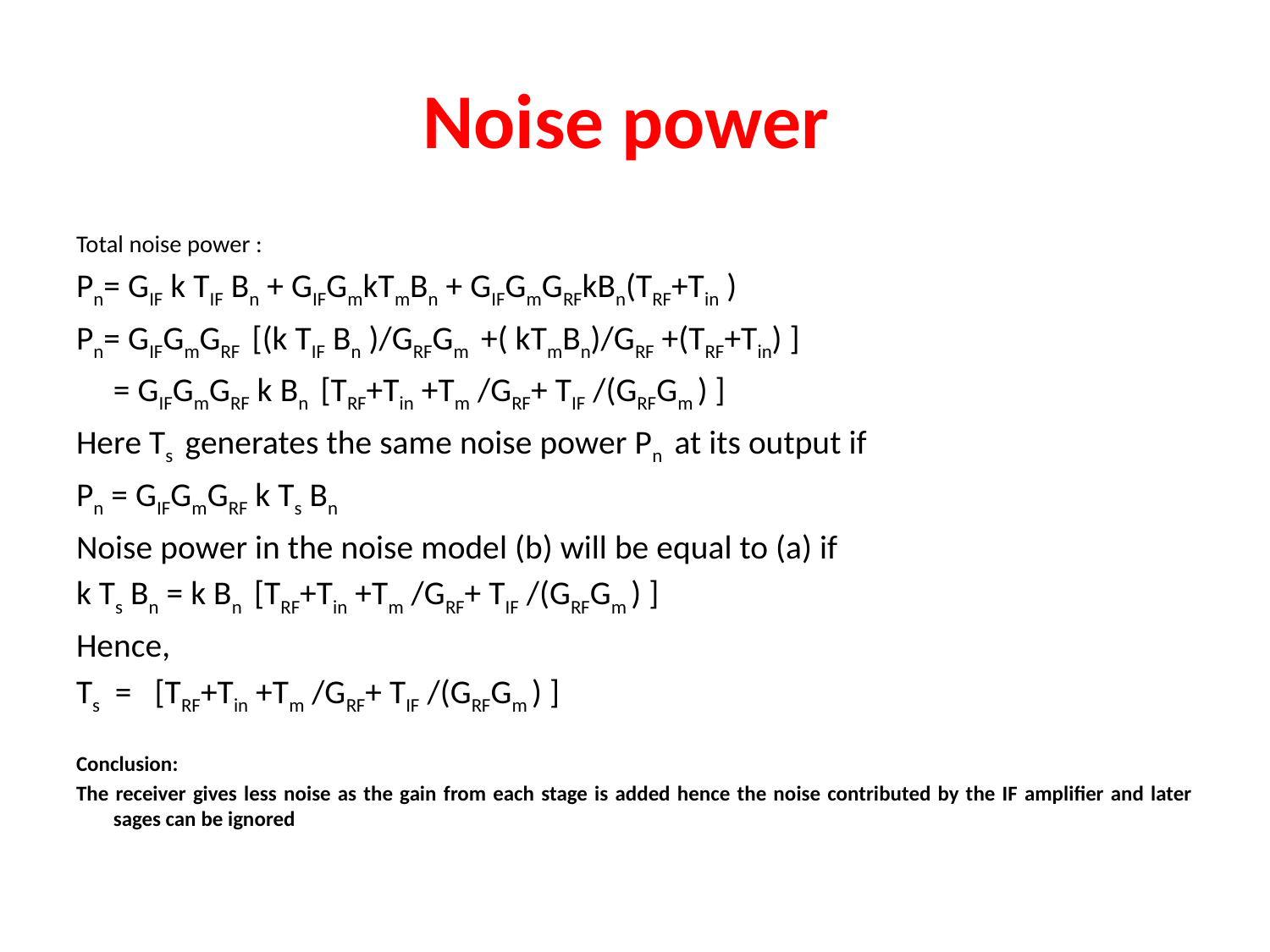

# Noise power
Total noise power :
Pn= GIF k TIF Bn + GIFGmkTmBn + GIFGmGRFkBn(TRF+Tin )
Pn= GIFGmGRF  [(k TIF Bn )/GRFGm  +( kTmBn)/GRF +(TRF+Tin) ]
	= GIFGmGRF k Bn  [TRF+Tin +Tm /GRF+ TIF /(GRFGm ) ]
Here Ts  generates the same noise power Pn  at its output if
Pn = GIFGmGRF k Ts Bn
Noise power in the noise model (b) will be equal to (a) if
k Ts Bn = k Bn  [TRF+Tin +Tm /GRF+ TIF /(GRFGm ) ]
Hence,
Ts  =   [TRF+Tin +Tm /GRF+ TIF /(GRFGm ) ]

Conclusion:
The receiver gives less noise as the gain from each stage is added hence the noise contributed by the IF amplifier and later sages can be ignored